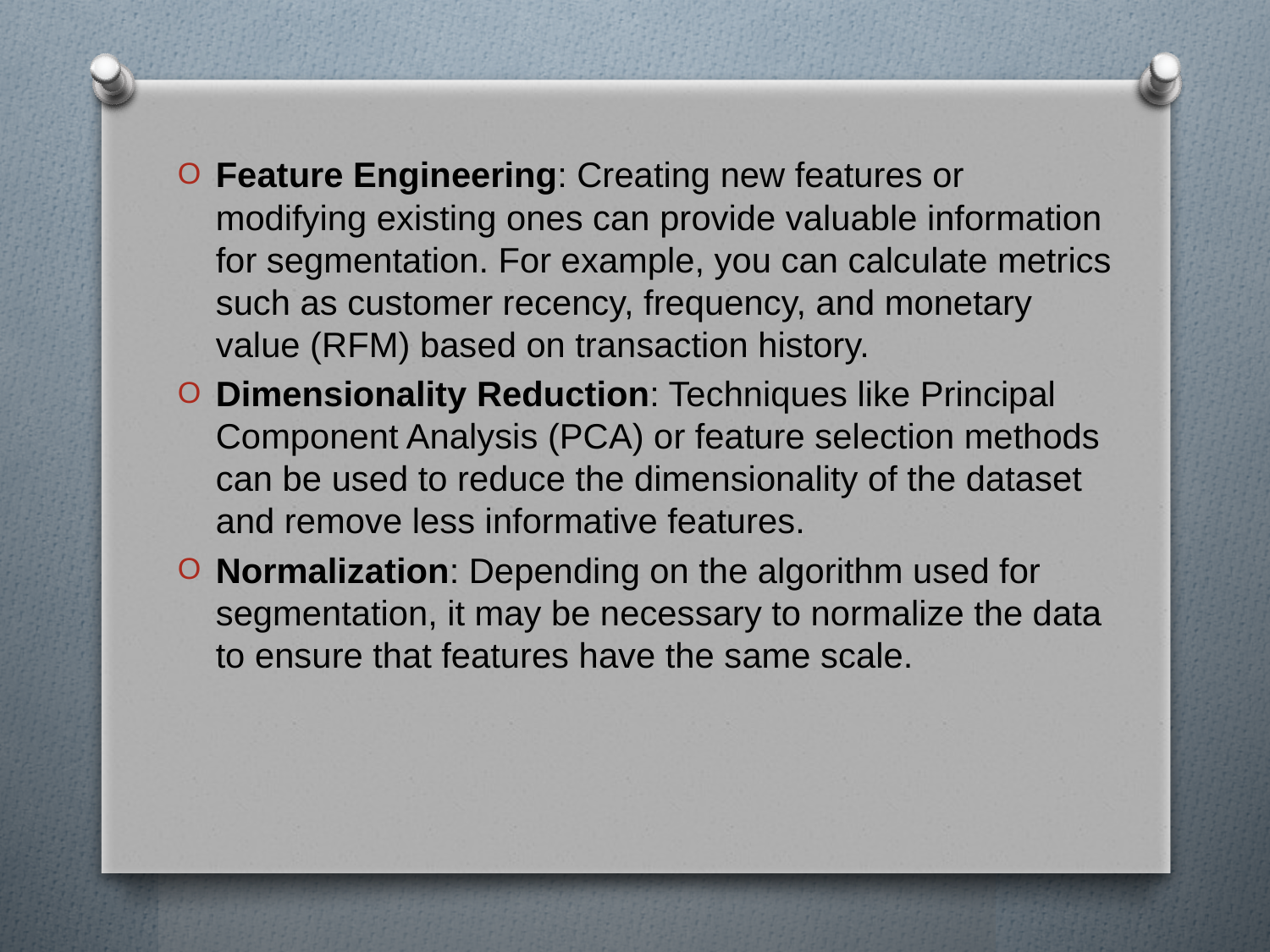

#
Feature Engineering: Creating new features or modifying existing ones can provide valuable information for segmentation. For example, you can calculate metrics such as customer recency, frequency, and monetary value (RFM) based on transaction history.
Dimensionality Reduction: Techniques like Principal Component Analysis (PCA) or feature selection methods can be used to reduce the dimensionality of the dataset and remove less informative features.
Normalization: Depending on the algorithm used for segmentation, it may be necessary to normalize the data to ensure that features have the same scale.